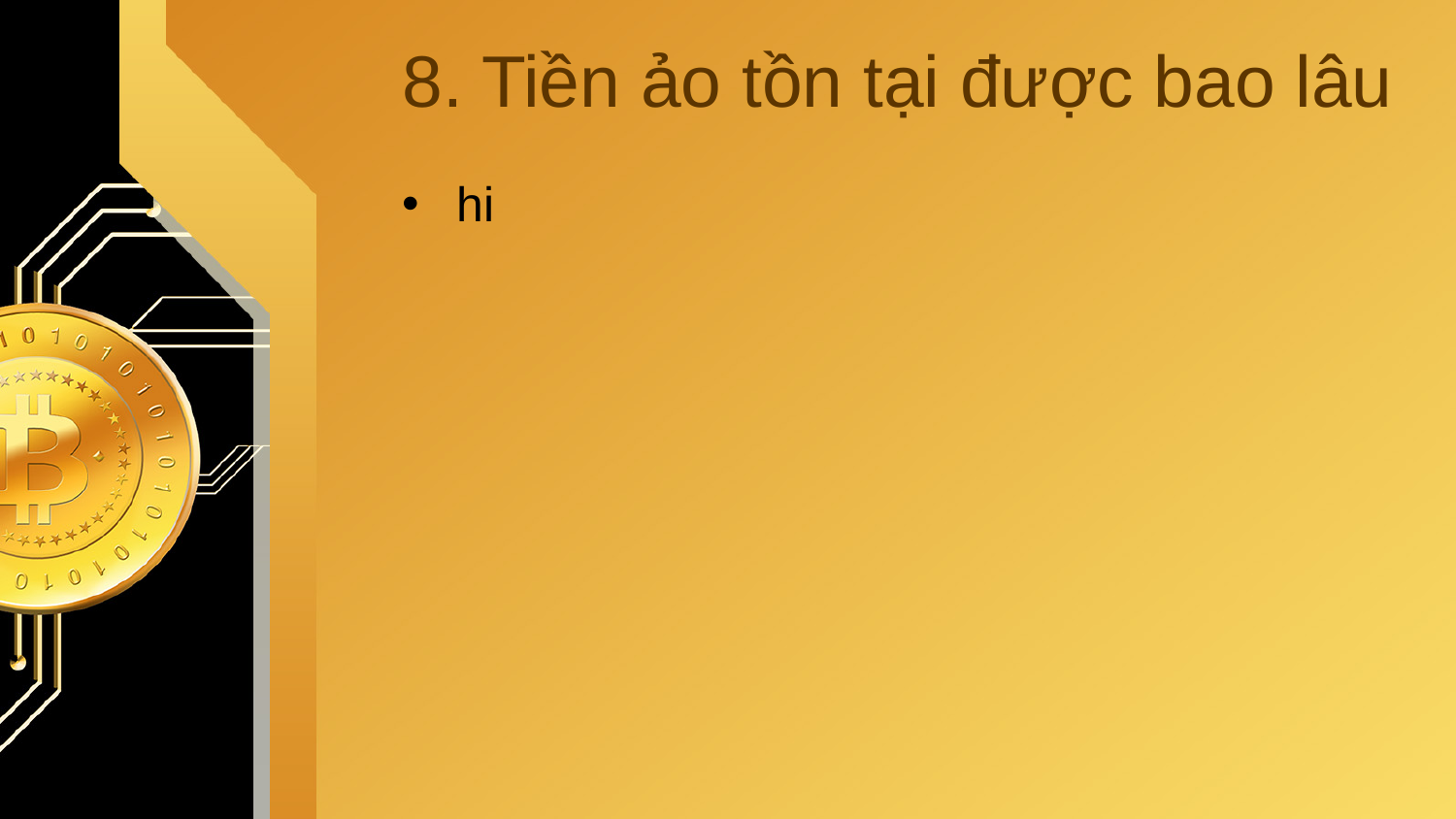

# 8. Tiền ảo tồn tại được bao lâu
hi